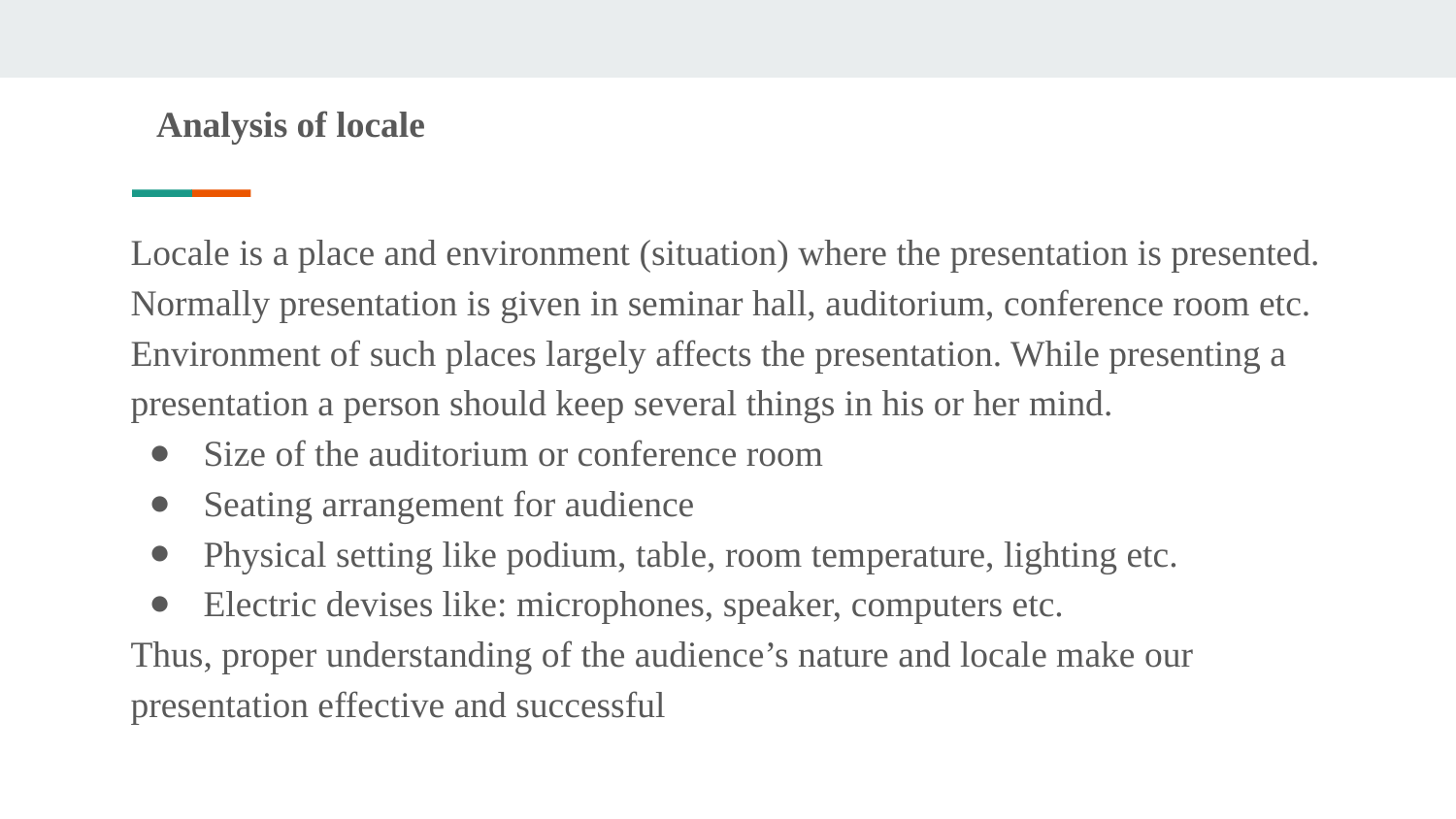

# Analysis of locale
Locale is a place and environment (situation) where the presentation is presented. Normally presentation is given in seminar hall, auditorium, conference room etc. Environment of such places largely affects the presentation. While presenting a presentation a person should keep several things in his or her mind.
Size of the auditorium or conference room
Seating arrangement for audience
Physical setting like podium, table, room temperature, lighting etc.
Electric devises like: microphones, speaker, computers etc.
Thus, proper understanding of the audience’s nature and locale make our presentation effective and successful